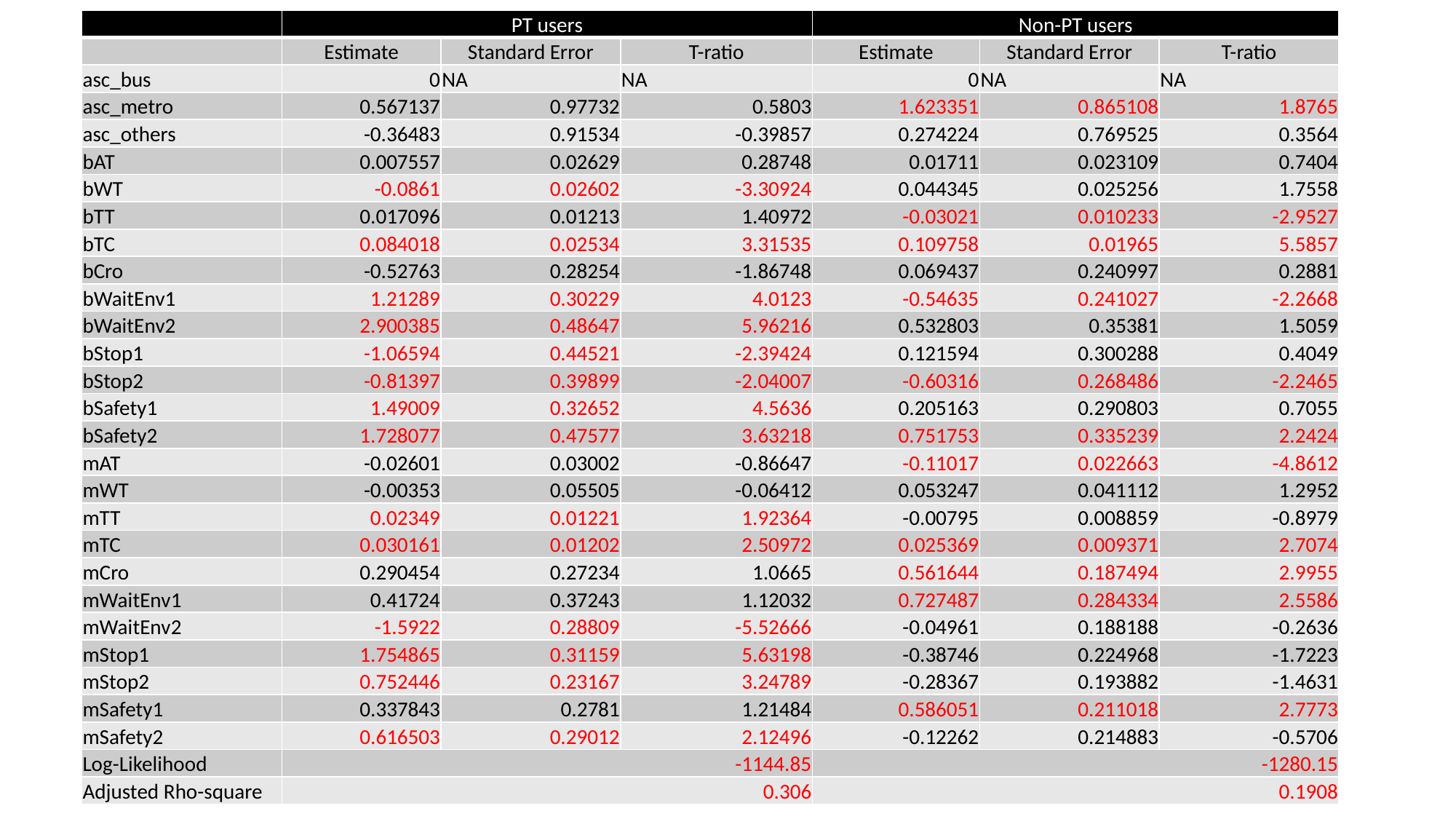

|  | PT users |  |  | Non-PT users |  |  |
| --- | --- | --- | --- | --- | --- | --- |
|  | Estimate | Standard Error | T-ratio | Estimate | Standard Error | T-ratio |
| asc\_bus | 0 | NA | NA | 0 | NA | NA |
| asc\_metro | 0.567137 | 0.97732 | 0.5803 | 1.623351 | 0.865108 | 1.8765 |
| asc\_others | -0.36483 | 0.91534 | -0.39857 | 0.274224 | 0.769525 | 0.3564 |
| bAT | 0.007557 | 0.02629 | 0.28748 | 0.01711 | 0.023109 | 0.7404 |
| bWT | -0.0861 | 0.02602 | -3.30924 | 0.044345 | 0.025256 | 1.7558 |
| bTT | 0.017096 | 0.01213 | 1.40972 | -0.03021 | 0.010233 | -2.9527 |
| bTC | 0.084018 | 0.02534 | 3.31535 | 0.109758 | 0.01965 | 5.5857 |
| bCro | -0.52763 | 0.28254 | -1.86748 | 0.069437 | 0.240997 | 0.2881 |
| bWaitEnv1 | 1.21289 | 0.30229 | 4.0123 | -0.54635 | 0.241027 | -2.2668 |
| bWaitEnv2 | 2.900385 | 0.48647 | 5.96216 | 0.532803 | 0.35381 | 1.5059 |
| bStop1 | -1.06594 | 0.44521 | -2.39424 | 0.121594 | 0.300288 | 0.4049 |
| bStop2 | -0.81397 | 0.39899 | -2.04007 | -0.60316 | 0.268486 | -2.2465 |
| bSafety1 | 1.49009 | 0.32652 | 4.5636 | 0.205163 | 0.290803 | 0.7055 |
| bSafety2 | 1.728077 | 0.47577 | 3.63218 | 0.751753 | 0.335239 | 2.2424 |
| mAT | -0.02601 | 0.03002 | -0.86647 | -0.11017 | 0.022663 | -4.8612 |
| mWT | -0.00353 | 0.05505 | -0.06412 | 0.053247 | 0.041112 | 1.2952 |
| mTT | 0.02349 | 0.01221 | 1.92364 | -0.00795 | 0.008859 | -0.8979 |
| mTC | 0.030161 | 0.01202 | 2.50972 | 0.025369 | 0.009371 | 2.7074 |
| mCro | 0.290454 | 0.27234 | 1.0665 | 0.561644 | 0.187494 | 2.9955 |
| mWaitEnv1 | 0.41724 | 0.37243 | 1.12032 | 0.727487 | 0.284334 | 2.5586 |
| mWaitEnv2 | -1.5922 | 0.28809 | -5.52666 | -0.04961 | 0.188188 | -0.2636 |
| mStop1 | 1.754865 | 0.31159 | 5.63198 | -0.38746 | 0.224968 | -1.7223 |
| mStop2 | 0.752446 | 0.23167 | 3.24789 | -0.28367 | 0.193882 | -1.4631 |
| mSafety1 | 0.337843 | 0.2781 | 1.21484 | 0.586051 | 0.211018 | 2.7773 |
| mSafety2 | 0.616503 | 0.29012 | 2.12496 | -0.12262 | 0.214883 | -0.5706 |
| Log-Likelihood | -1144.85 |  |  | -1280.15 |  |  |
| Adjusted Rho-square | 0.306 |  |  | 0.1908 |  |  |